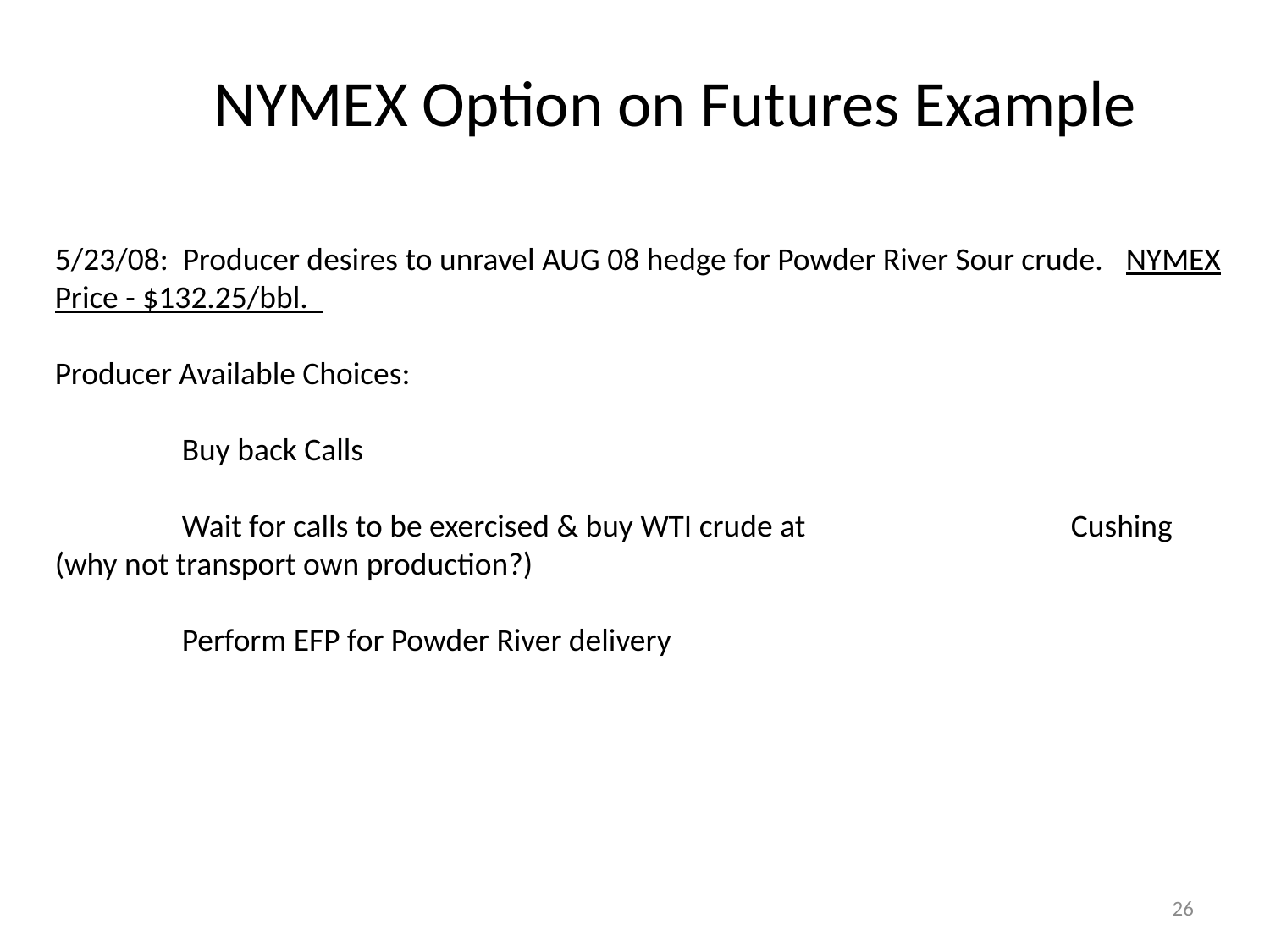

# NYMEX Option on Futures Example
5/23/08:  Producer desires to unravel AUG 08 hedge for Powder River Sour crude.   NYMEX Price - $132.25/bbl.

Producer Available Choices:

	Buy back Calls

	Wait for calls to be exercised & buy WTI crude at 			Cushing (why not transport own production?)

	Perform EFP for Powder River delivery
26